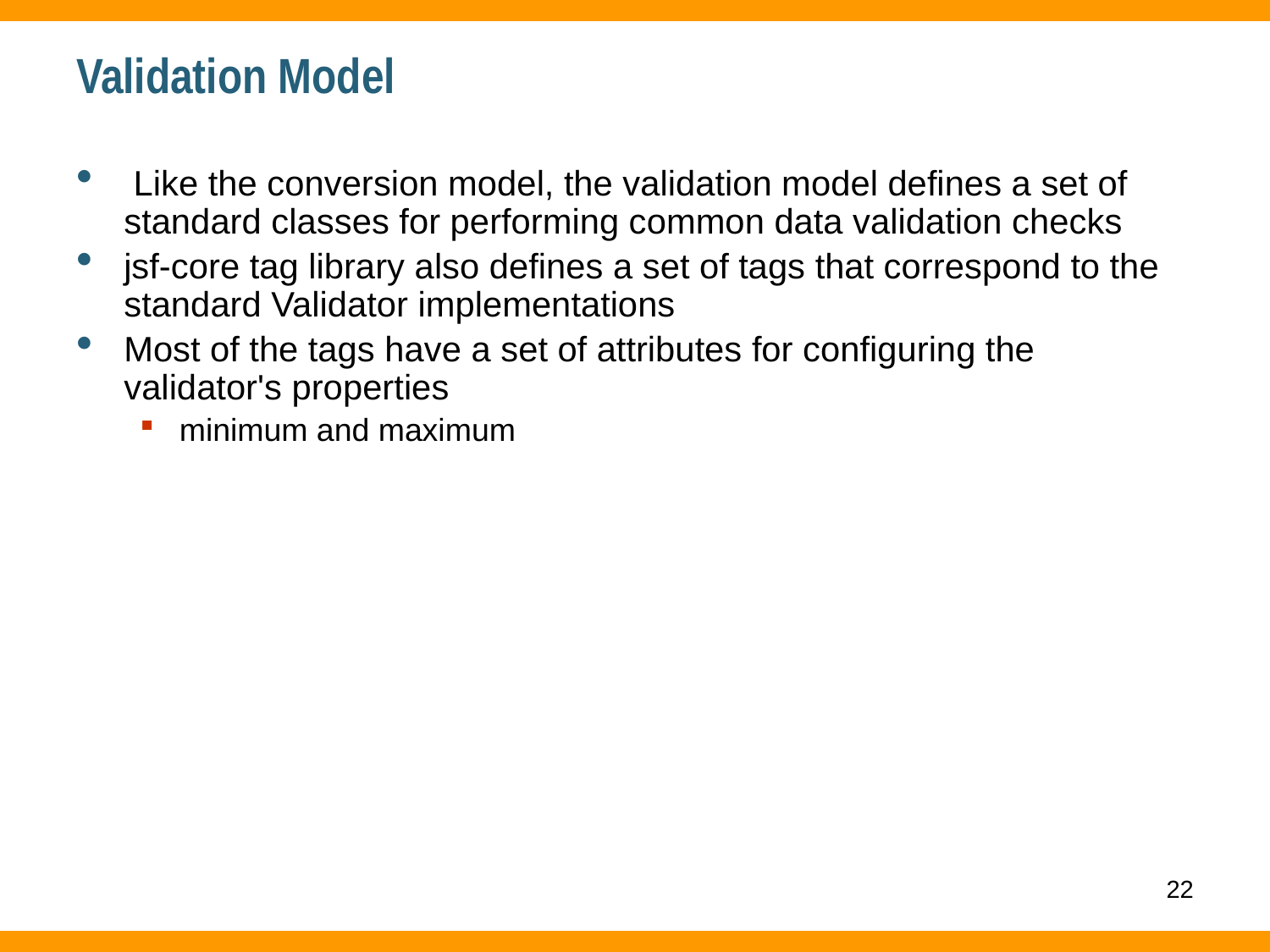

# Validation Model
 Like the conversion model, the validation model defines a set of standard classes for performing common data validation checks
jsf-core tag library also defines a set of tags that correspond to the standard Validator implementations
Most of the tags have a set of attributes for configuring the validator's properties
minimum and maximum
22